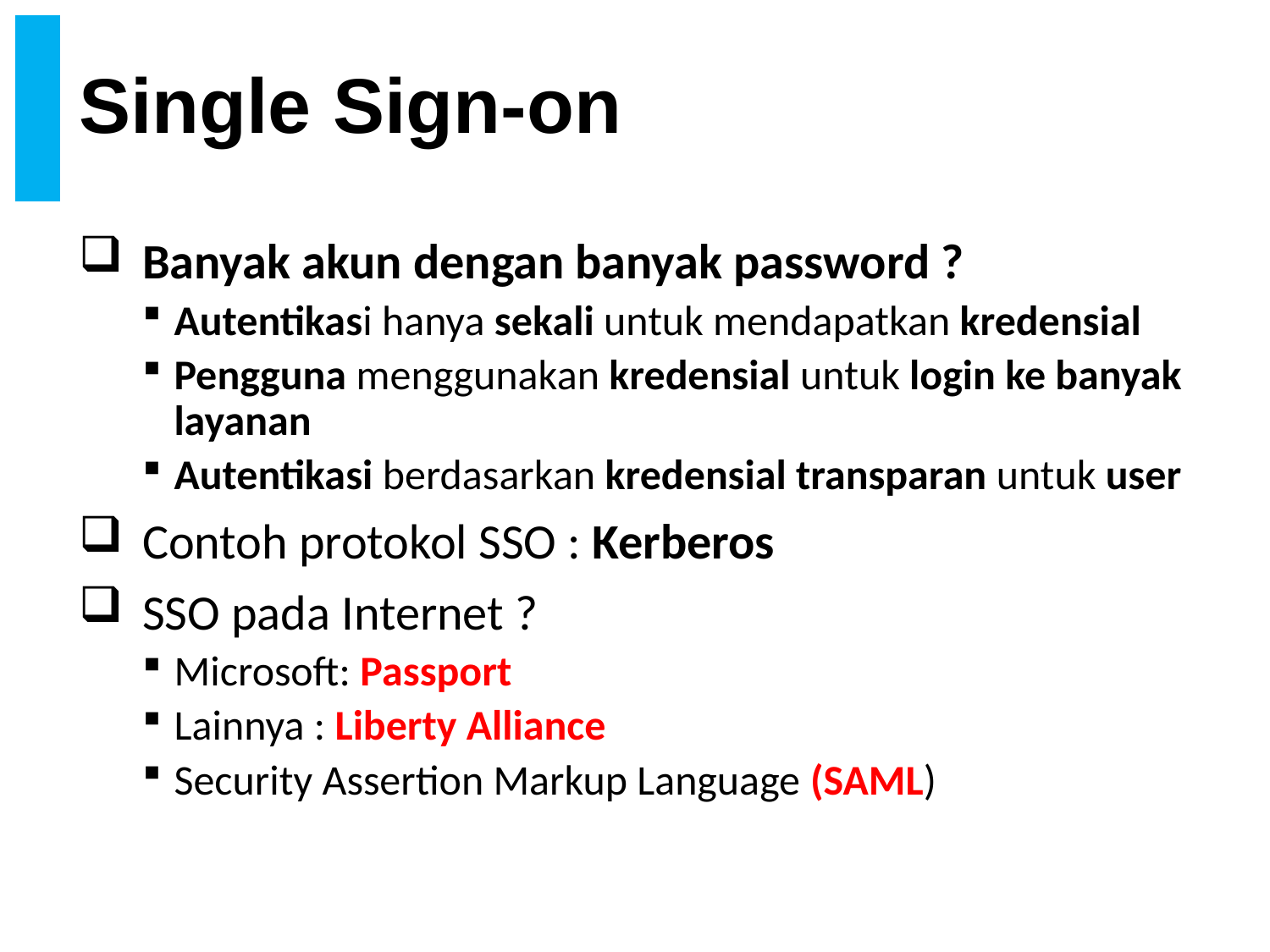

# Single Sign-on
Banyak akun dengan banyak password ?
Autentikasi hanya sekali untuk mendapatkan kredensial
Pengguna menggunakan kredensial untuk login ke banyak layanan
Autentikasi berdasarkan kredensial transparan untuk user
Contoh protokol SSO : Kerberos
SSO pada Internet ?
Microsoft: Passport
Lainnya : Liberty Alliance
Security Assertion Markup Language (SAML)